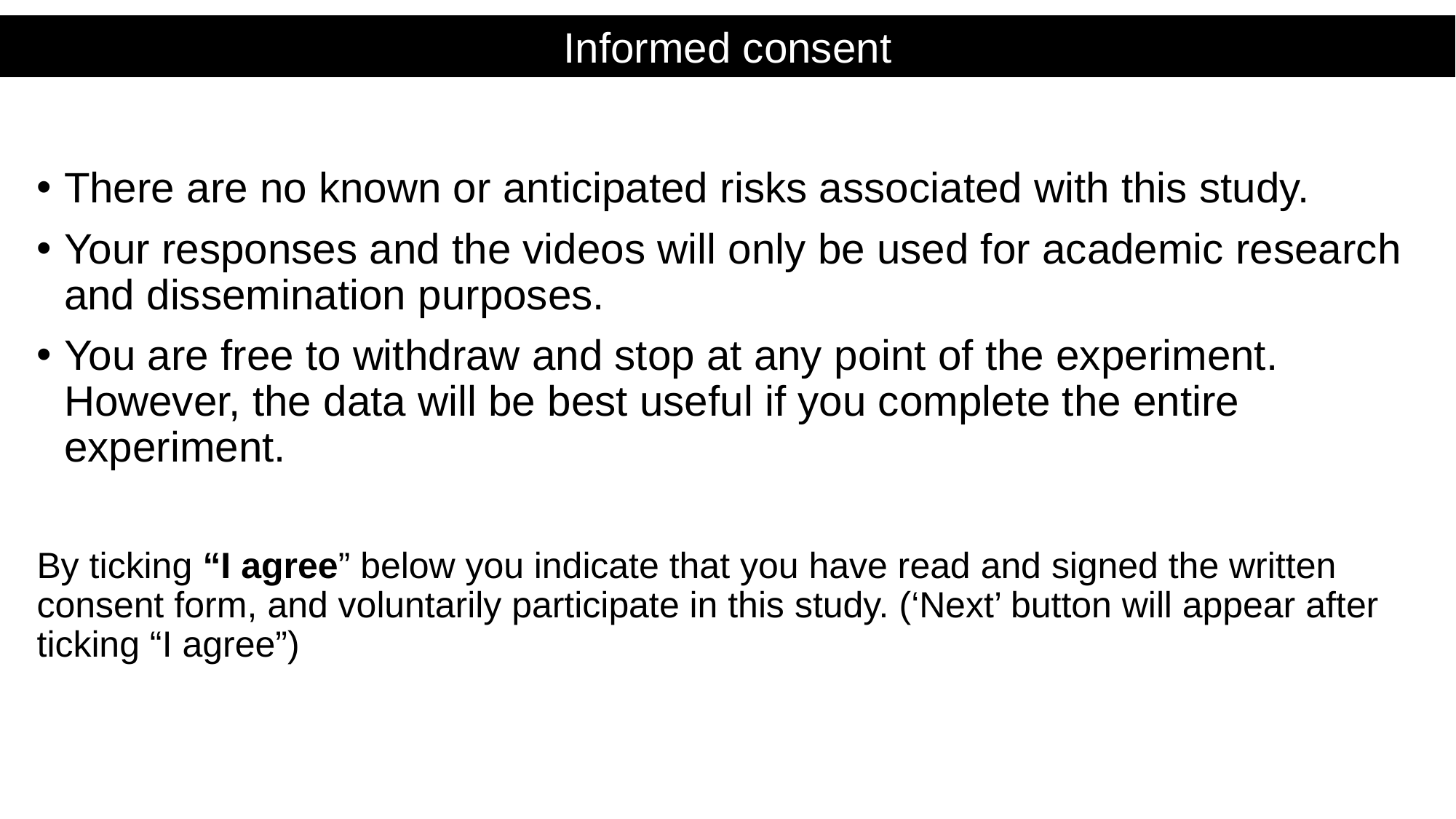

Informed consent

There are no known or anticipated risks associated with this study.
Your responses and the videos will only be used for academic research and dissemination purposes.
You are free to withdraw and stop at any point of the experiment. However, the data will be best useful if you complete the entire experiment.

By ticking “I agree” below you indicate that you have read and signed the written consent form, and voluntarily participate in this study. (‘Next’ button will appear after ticking “I agree”)